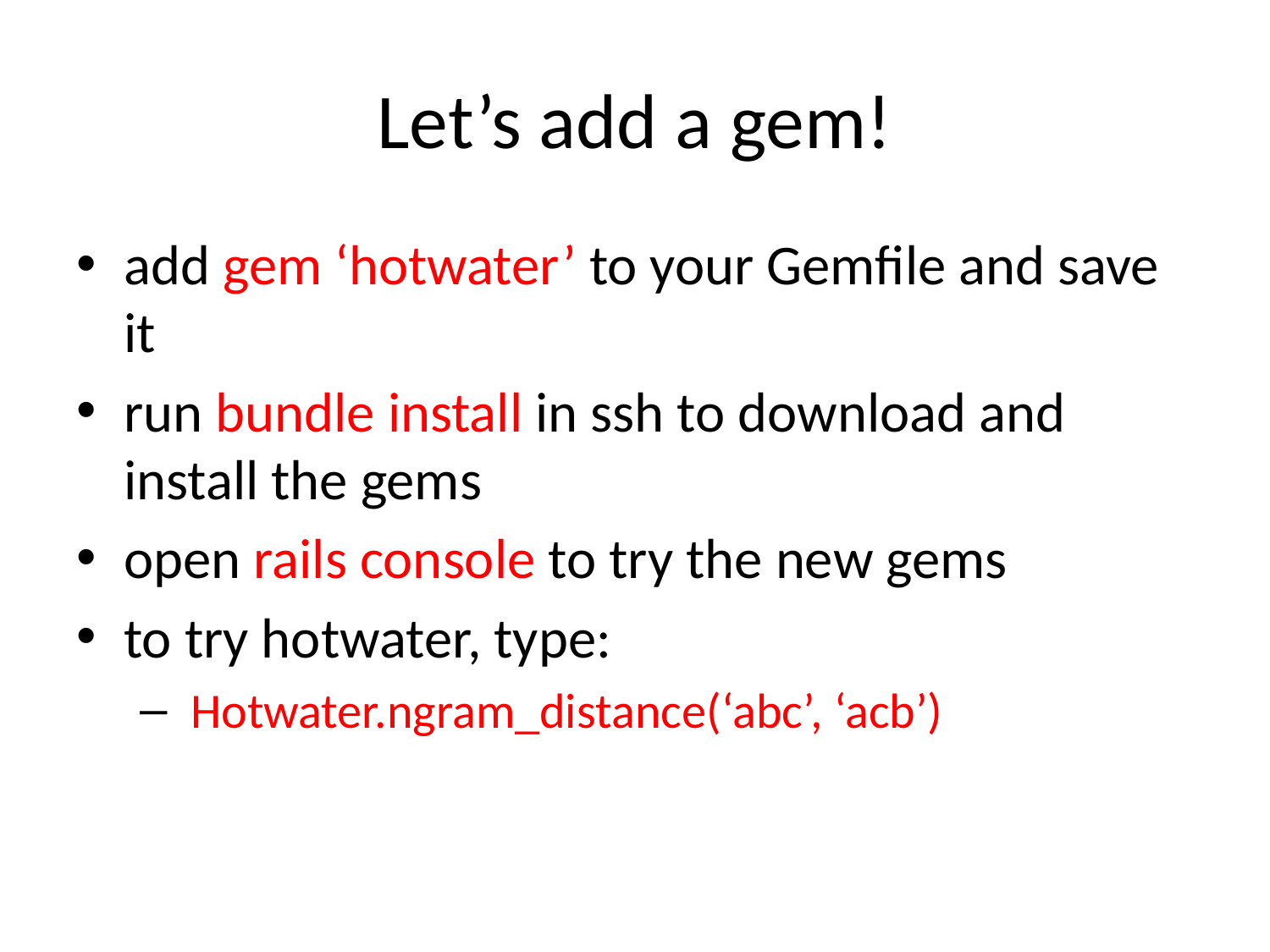

# Let’s add a gem!
add gem ‘hotwater’ to your Gemfile and save it
run bundle install in ssh to download and install the gems
open rails console to try the new gems
to try hotwater, type:
 Hotwater.ngram_distance(‘abc’, ‘acb’)